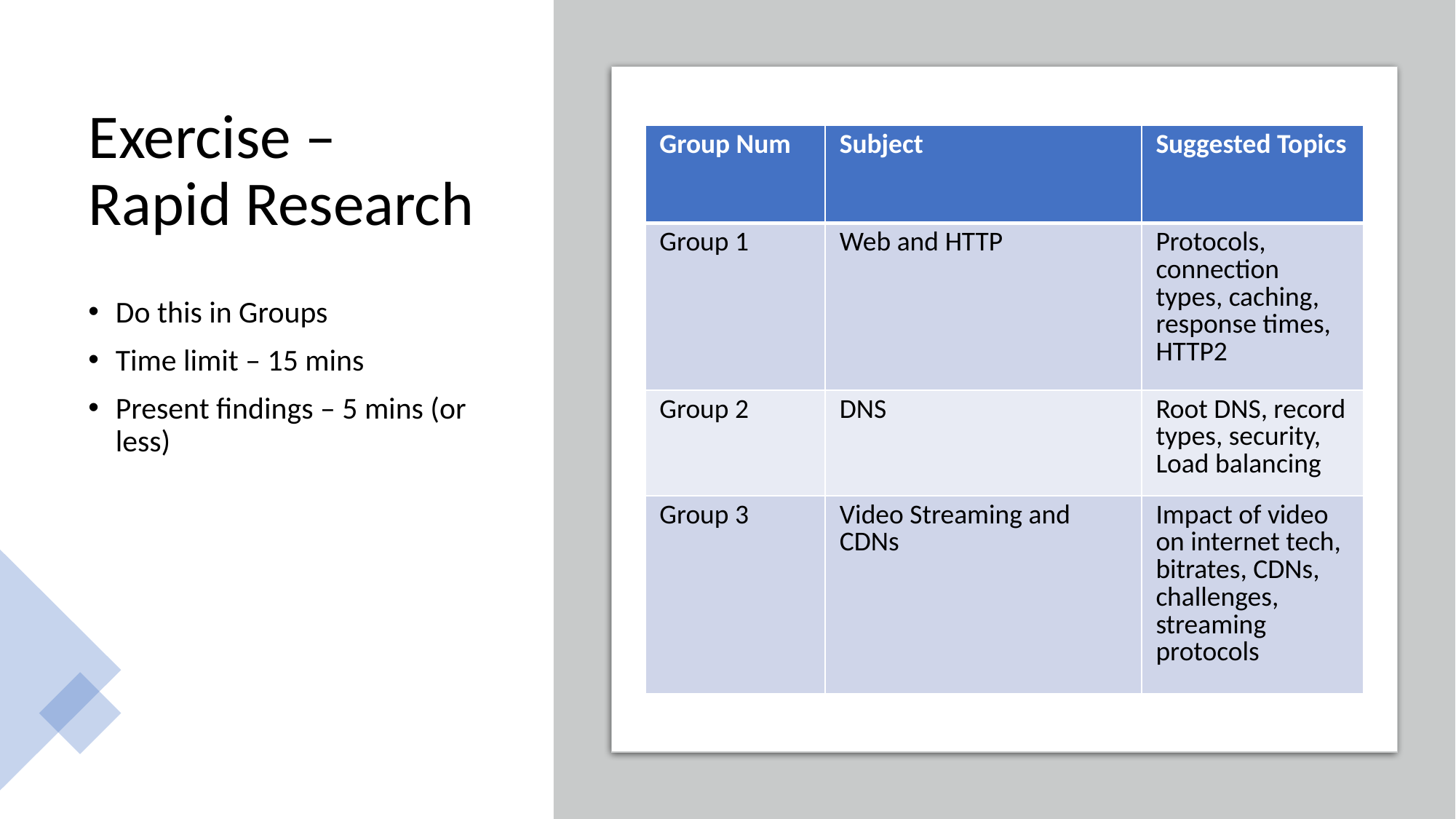

# Exercise – Rapid Research
| Group Num | Subject | Suggested Topics |
| --- | --- | --- |
| Group 1 | Web and HTTP | Protocols, connection types, caching, response times, HTTP2 |
| Group 2 | DNS | Root DNS, record types, security, Load balancing |
| Group 3 | Video Streaming and CDNs | Impact of video on internet tech, bitrates, CDNs, challenges, streaming protocols |
Do this in Groups
Time limit – 15 mins
Present findings – 5 mins (or less)

18